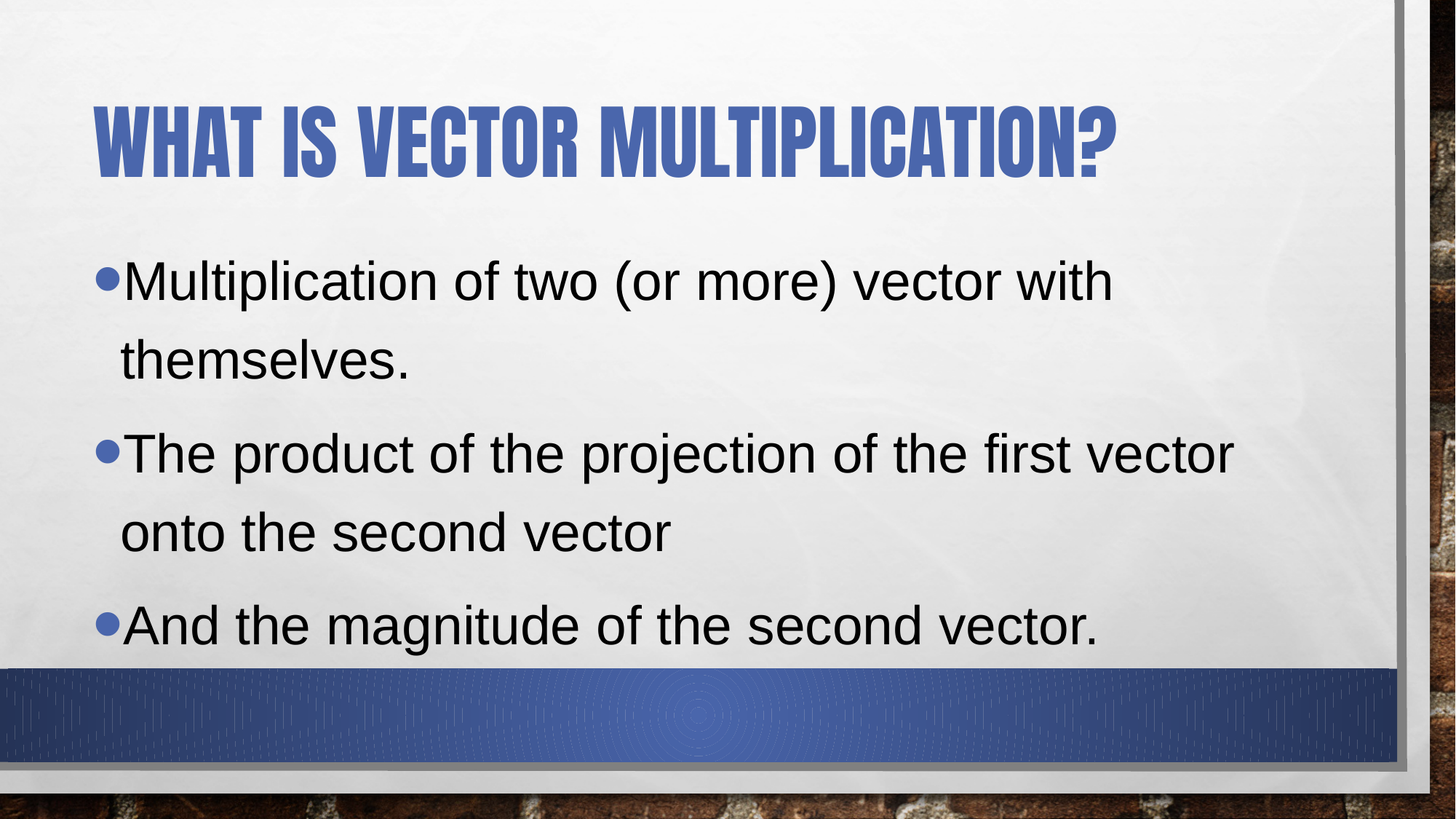

# What is vector multiplication?
Multiplication of two (or more) vector with themselves.
The product of the projection of the first vector onto the second vector
And the magnitude of the second vector.